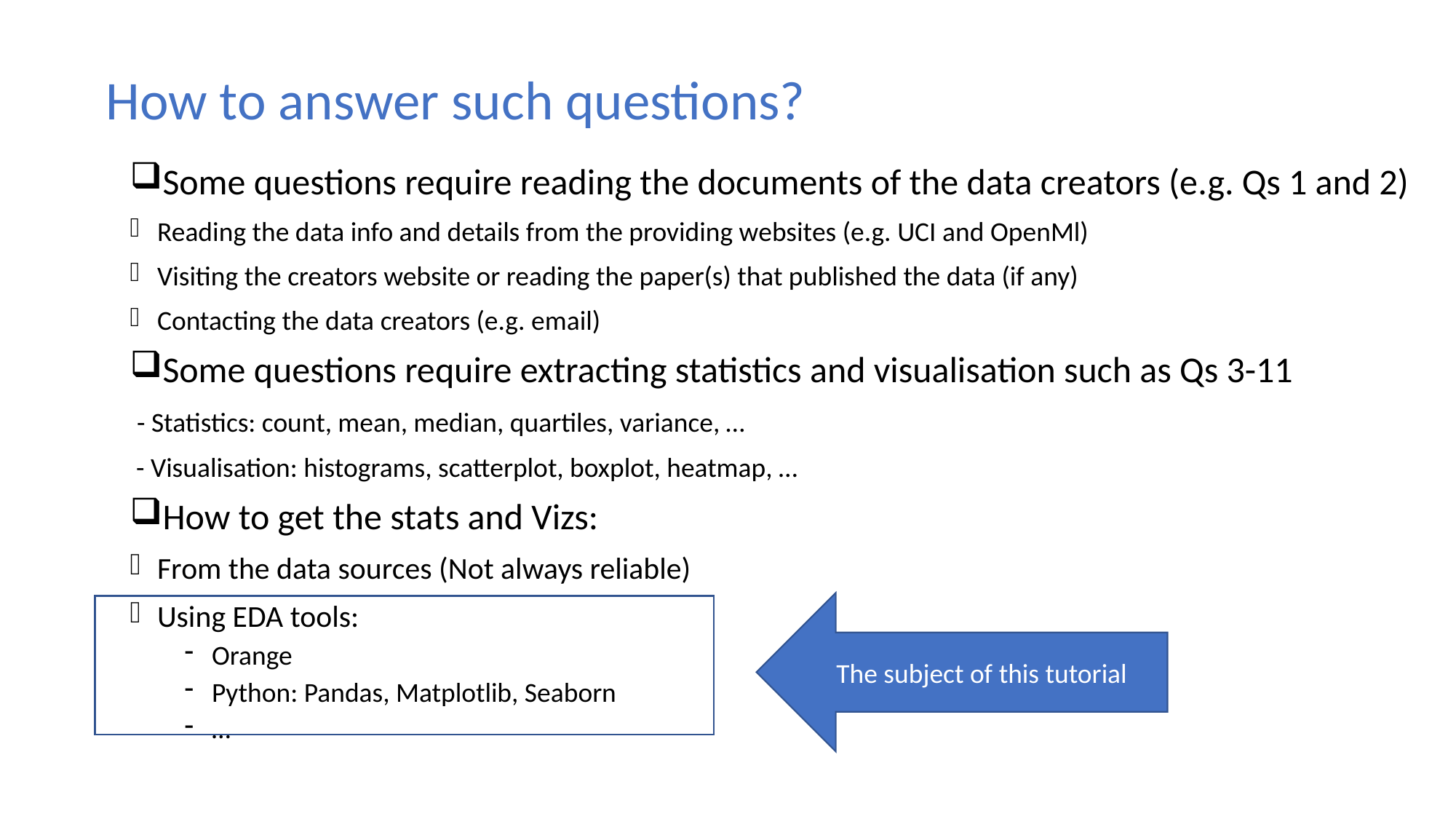

# How to answer such questions?
Some questions require reading the documents of the data creators (e.g. Qs 1 and 2)
Reading the data info and details from the providing websites (e.g. UCI and OpenMl)
Visiting the creators website or reading the paper(s) that published the data (if any)
Contacting the data creators (e.g. email)
Some questions require extracting statistics and visualisation such as Qs 3-11
 - Statistics: count, mean, median, quartiles, variance, …
 - Visualisation: histograms, scatterplot, boxplot, heatmap, …
How to get the stats and Vizs:
From the data sources (Not always reliable)
Using EDA tools:
Orange
Python: Pandas, Matplotlib, Seaborn
…

The subject of this tutorial